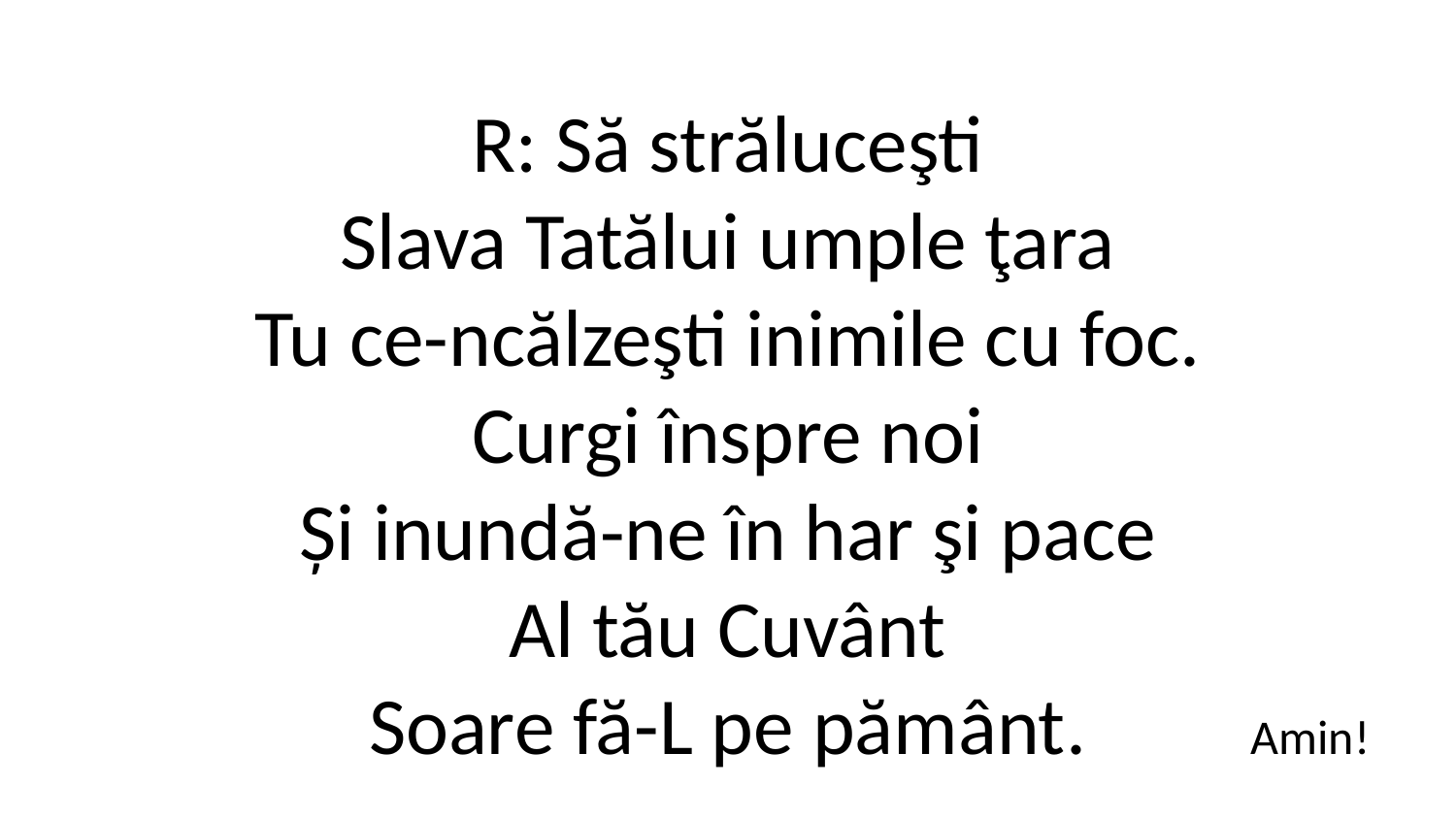

R: Să străluceşti
Slava Tatălui umple ţara
Tu ce-ncălzeşti inimile cu foc.
Curgi înspre noi
Și inundă-ne în har şi pace
Al tău Cuvânt
Soare fă-L pe pământ.

Amin!